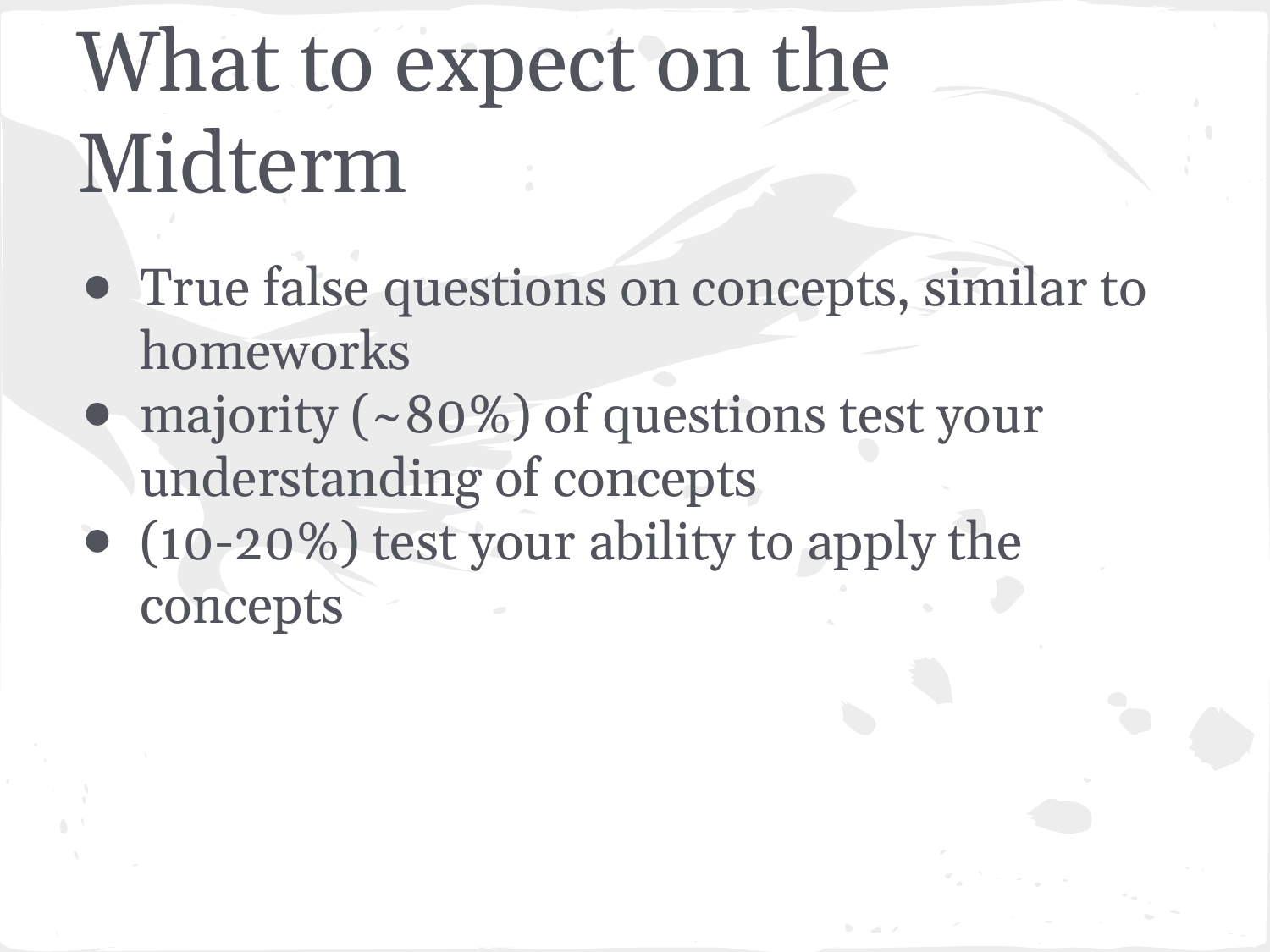

# What to expect on the Midterm
True false questions on concepts, similar to homeworks
majority (~80%) of questions test your understanding of concepts
(10-20%) test your ability to apply the concepts